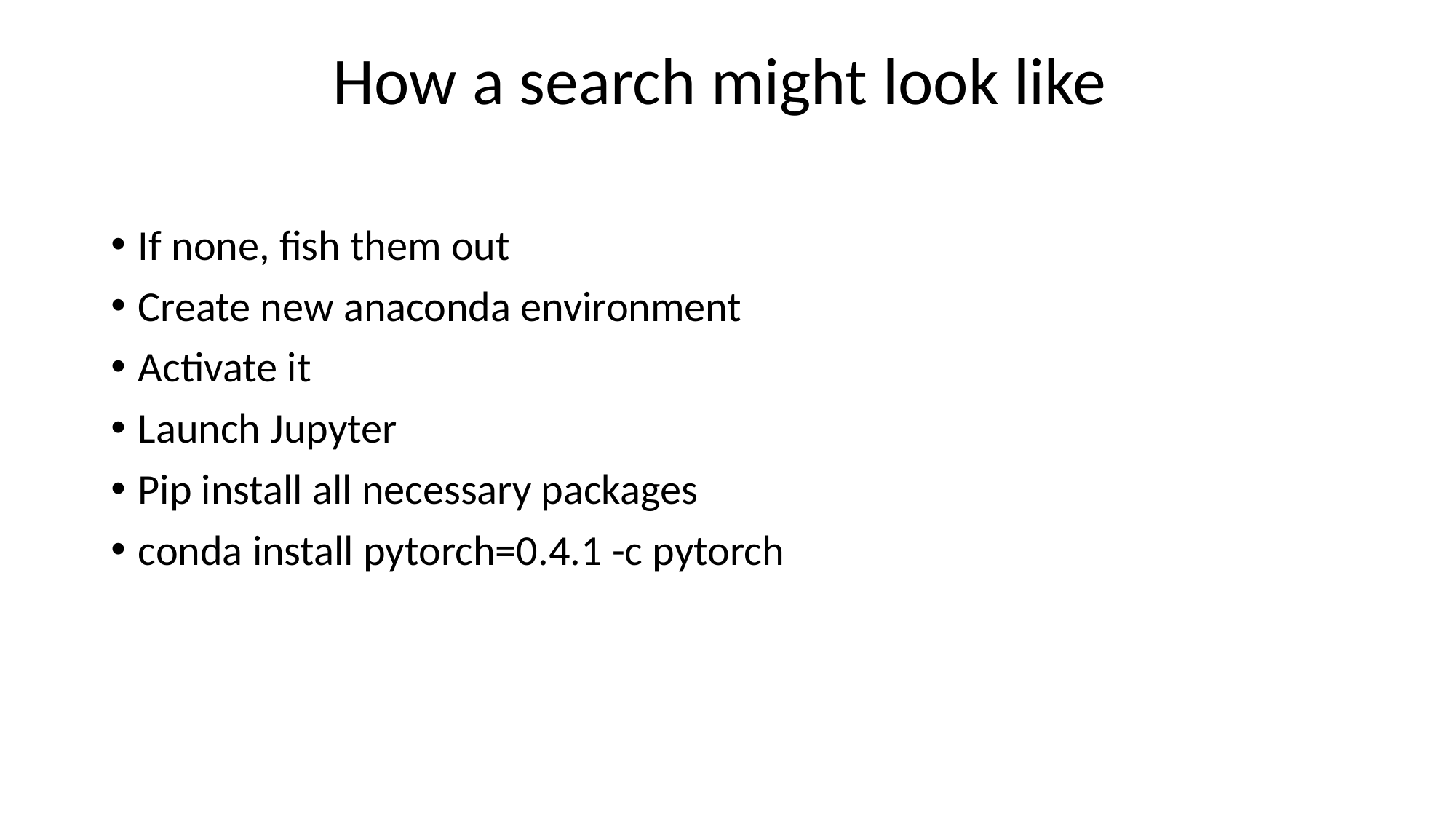

# How a search might look like
If none, fish them out
Create new anaconda environment
Activate it
Launch Jupyter
Pip install all necessary packages
conda install pytorch=0.4.1 -c pytorch